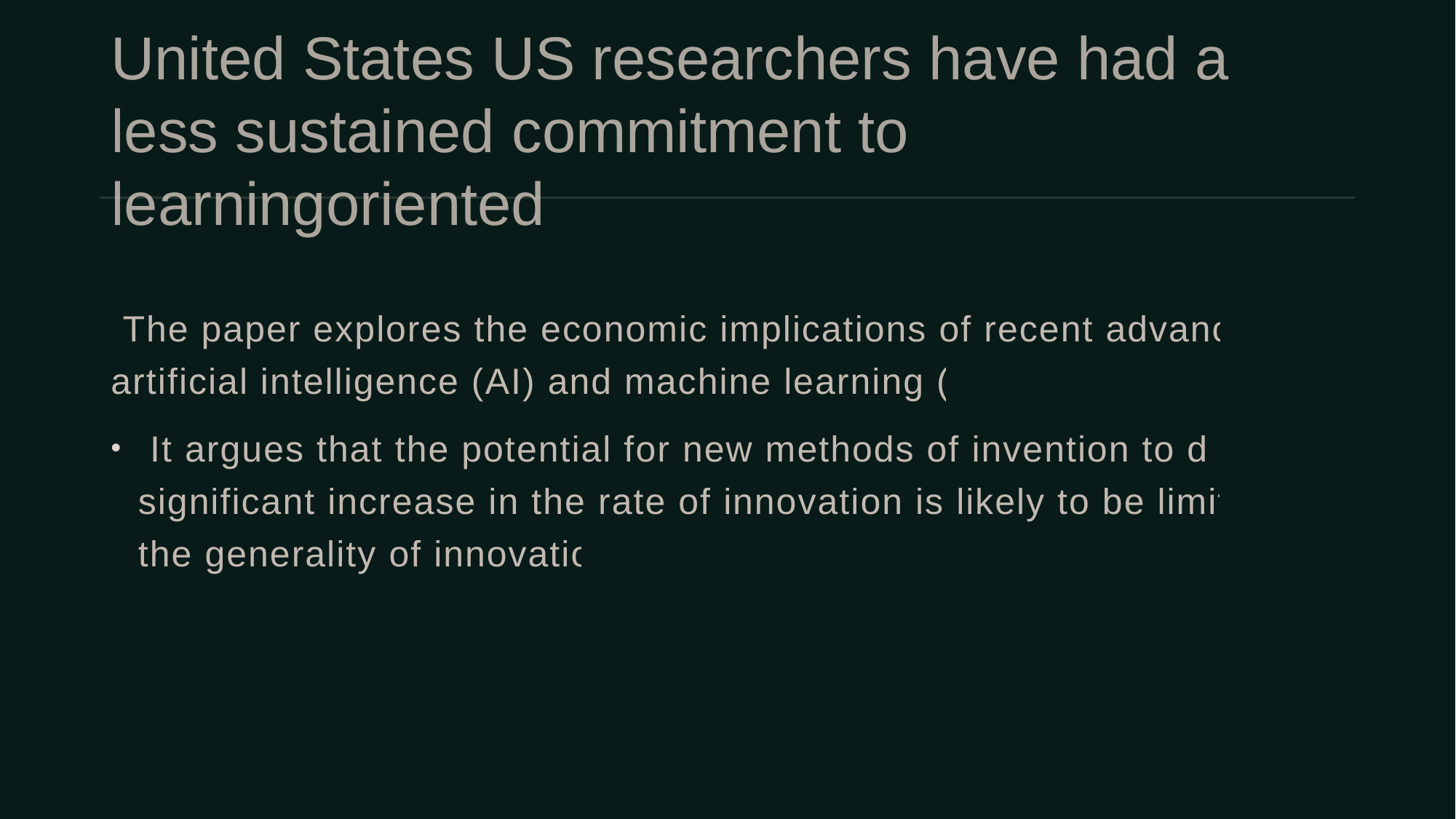

# United States US researchers have had a less sustained commitment to learningoriented
 The paper explores the economic implications of recent advances in artificial intelligence (AI) and machine learning (ML).
 It argues that the potential for new methods of invention to drive a significant increase in the rate of innovation is likely to be limited by the generality of innovation.